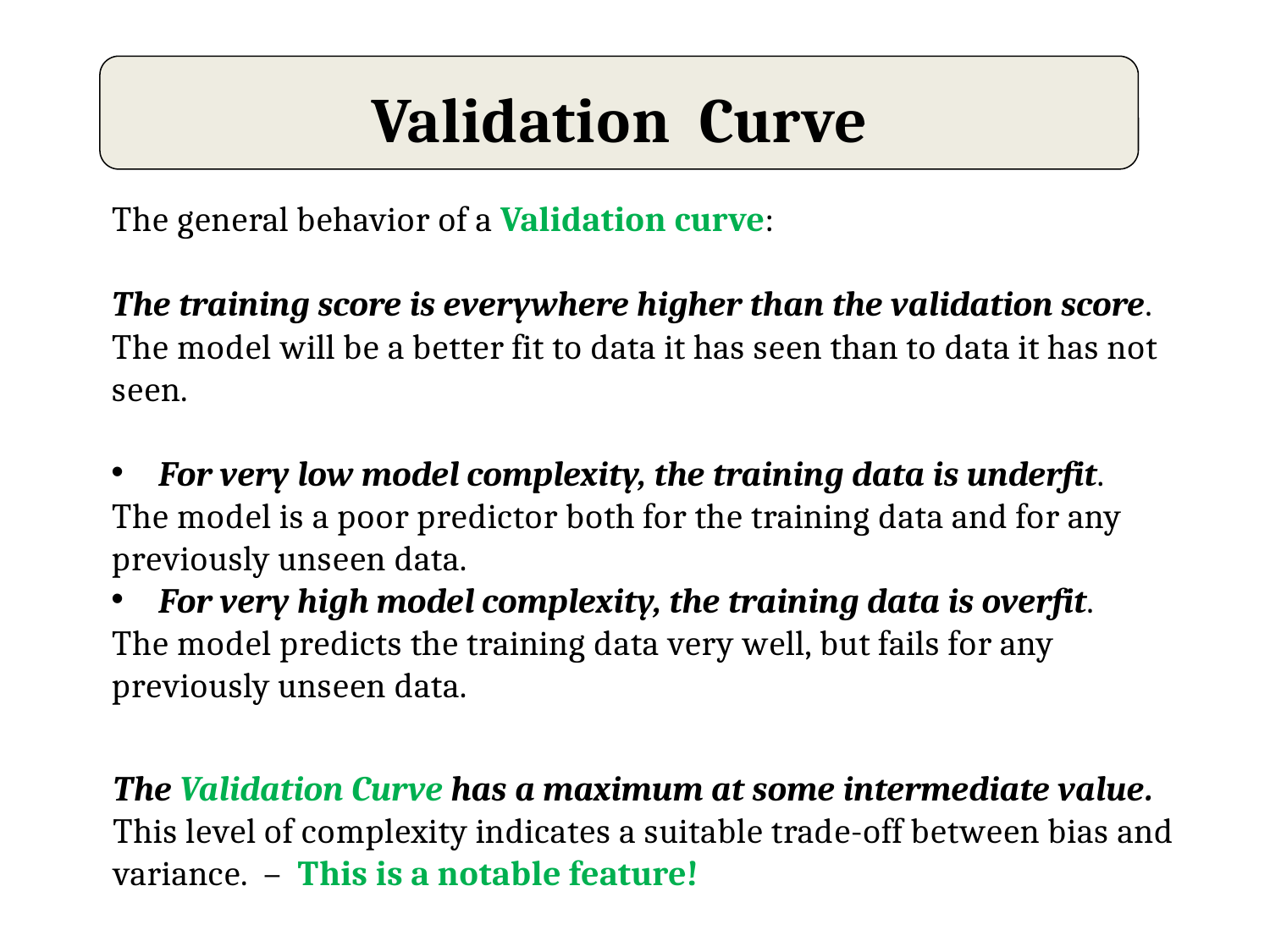

Validation  Curve
The general behavior of a Validation curve:

The training score is everywhere higher than the validation score.
The model will be a better fit to data it has seen than to data it has not seen.

For very low model complexity, the training data is underfit.
The model is a poor predictor both for the training data and for any previously unseen data.
For very high model complexity, the training data is overfit.
The model predicts the training data very well, but fails for any previously unseen data.
The Validation Curve has a maximum at some intermediate value.
This level of complexity indicates a suitable trade-off between bias and variance.  –  This is a notable feature!